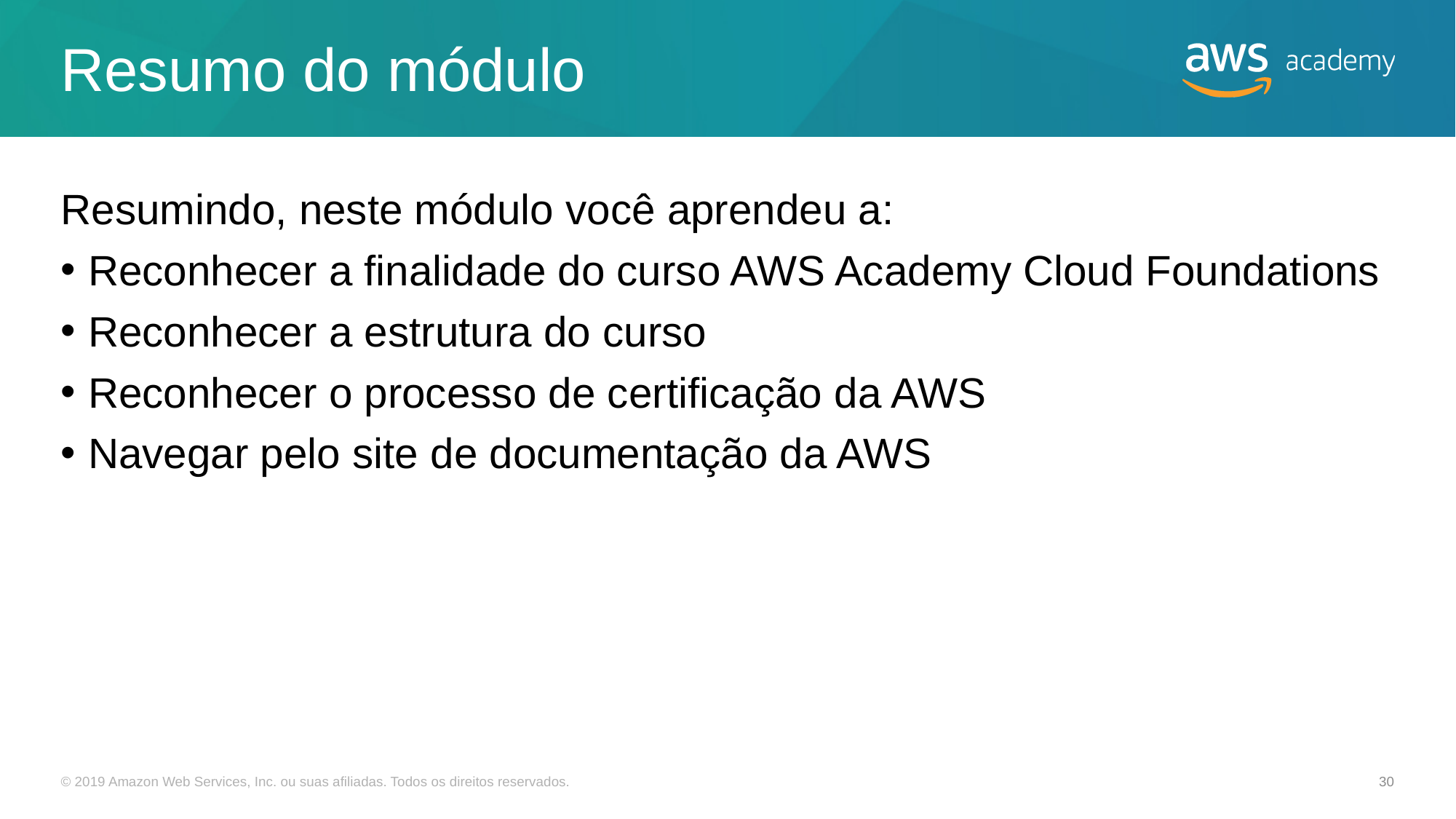

# Resumo do módulo
Resumindo, neste módulo você aprendeu a:
Reconhecer a finalidade do curso AWS Academy Cloud Foundations
Reconhecer a estrutura do curso
Reconhecer o processo de certificação da AWS
Navegar pelo site de documentação da AWS

© 2019 Amazon Web Services, Inc. ou suas afiliadas. Todos os direitos reservados.
30